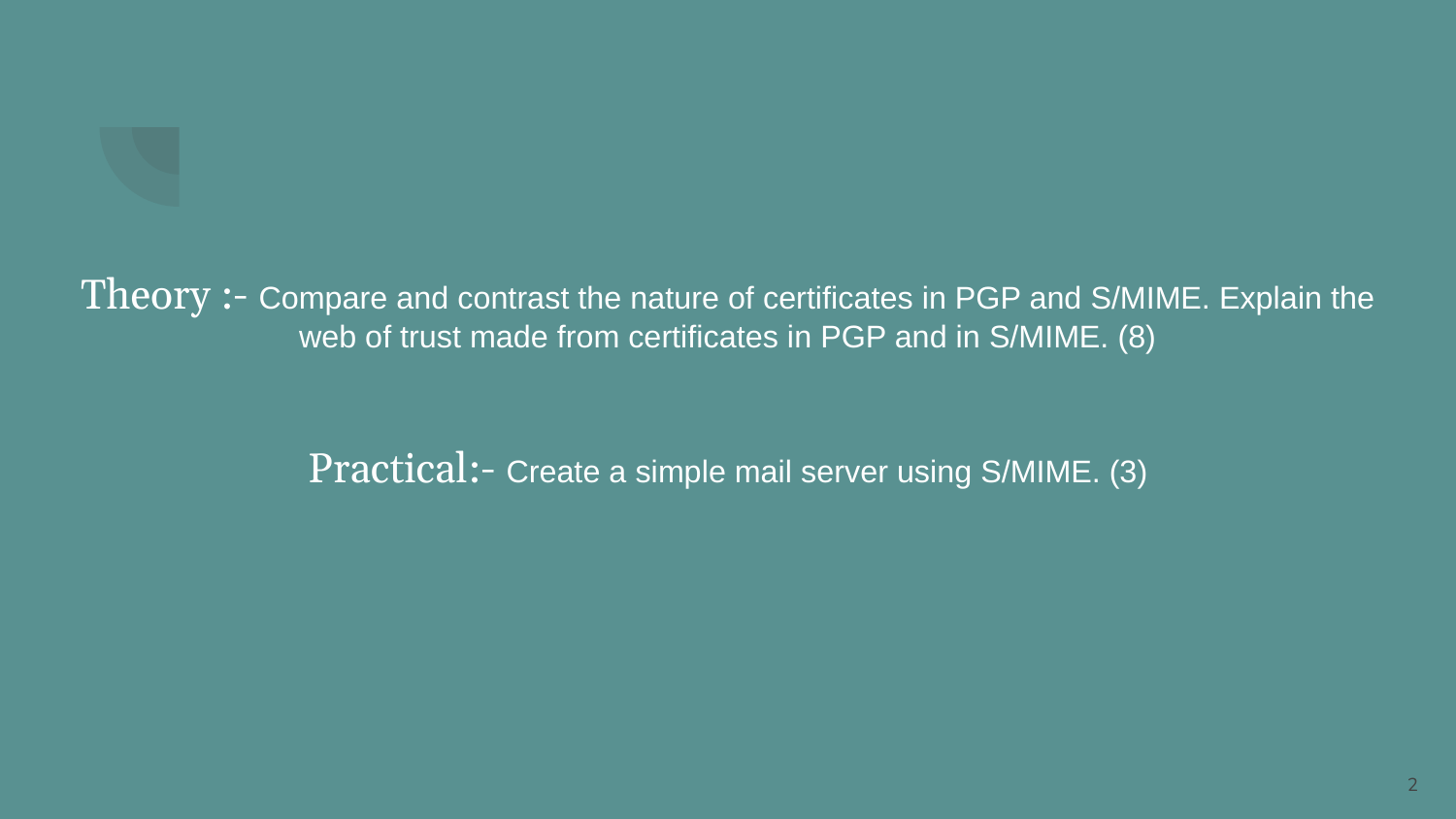

Theory :- Compare and contrast the nature of certificates in PGP and S/MIME. Explain the web of trust made from certificates in PGP and in S/MIME. (8)

Practical:- Create a simple mail server using S/MIME. (3)

2